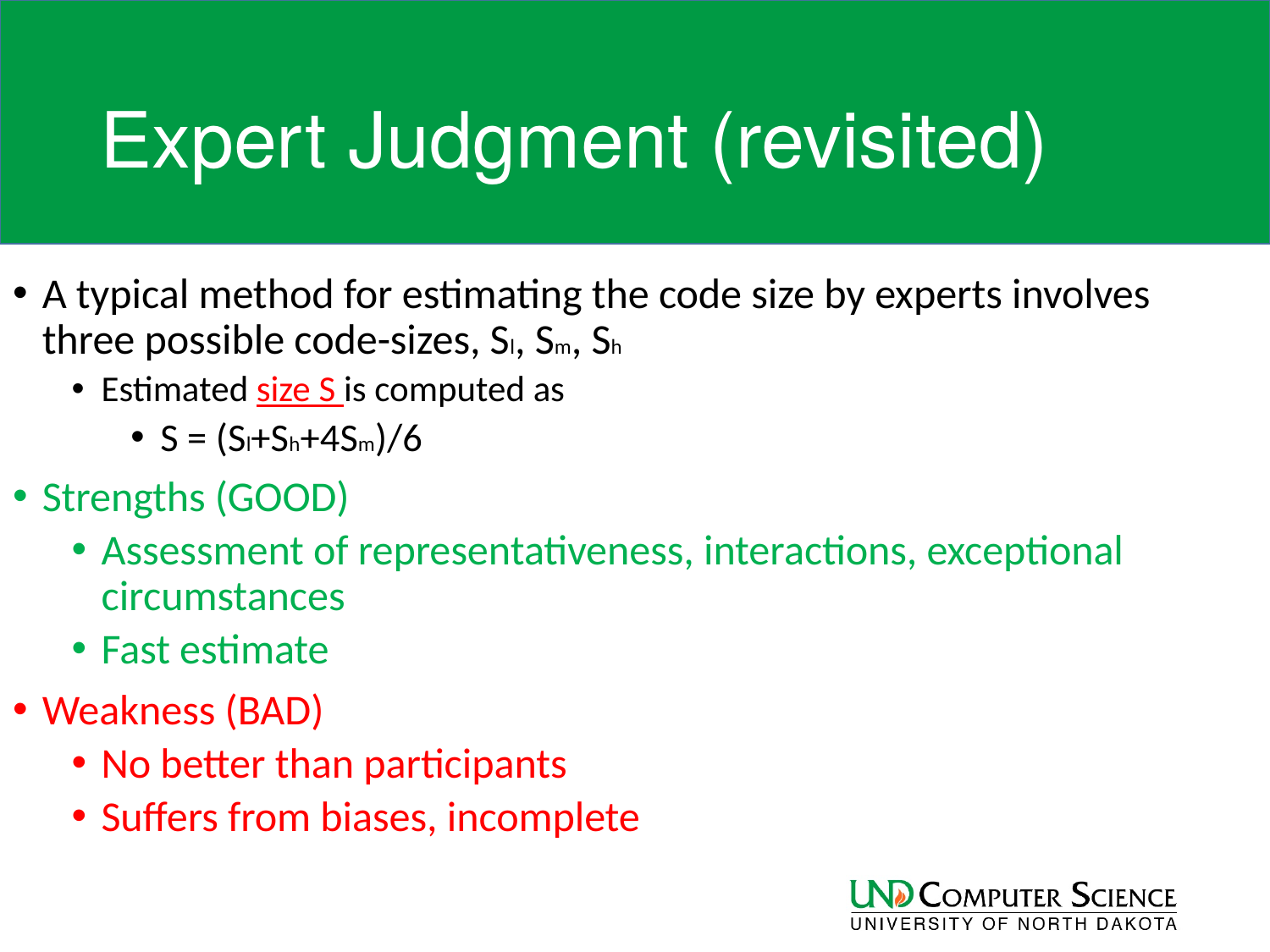

# Expert Judgment (revisited)
A typical method for estimating the code size by experts involves three possible code-sizes, Sl, Sm, Sh
Estimated size S is computed as
S = (Sl+Sh+4Sm)/6
Strengths (GOOD)
Assessment of representativeness, interactions, exceptional circumstances
Fast estimate
Weakness (BAD)
No better than participants
Suffers from biases, incomplete